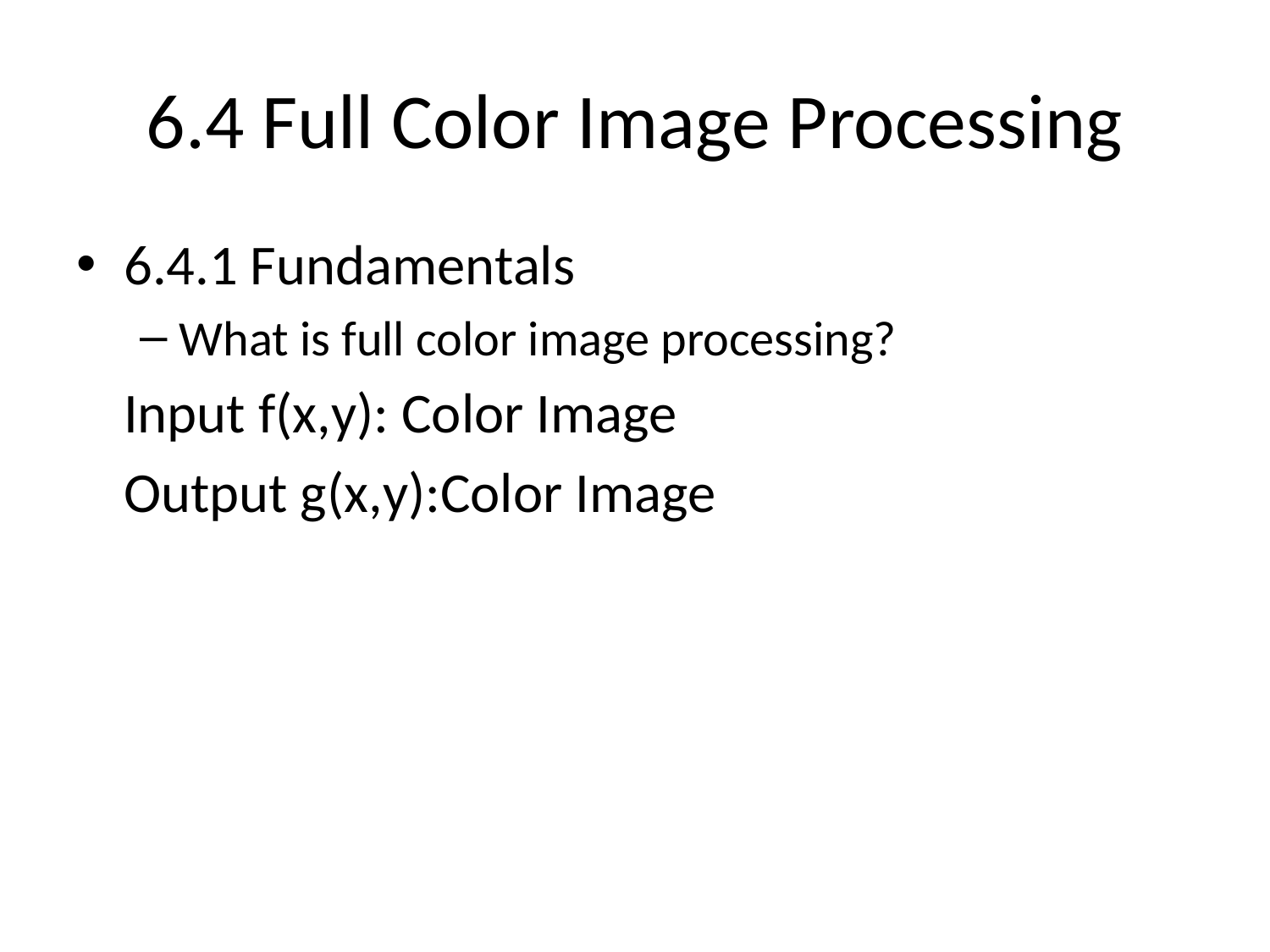

# 6.4 Full Color Image Processing
6.4.1 Fundamentals
What is full color image processing?
	Input f(x,y): Color Image
	Output g(x,y):Color Image